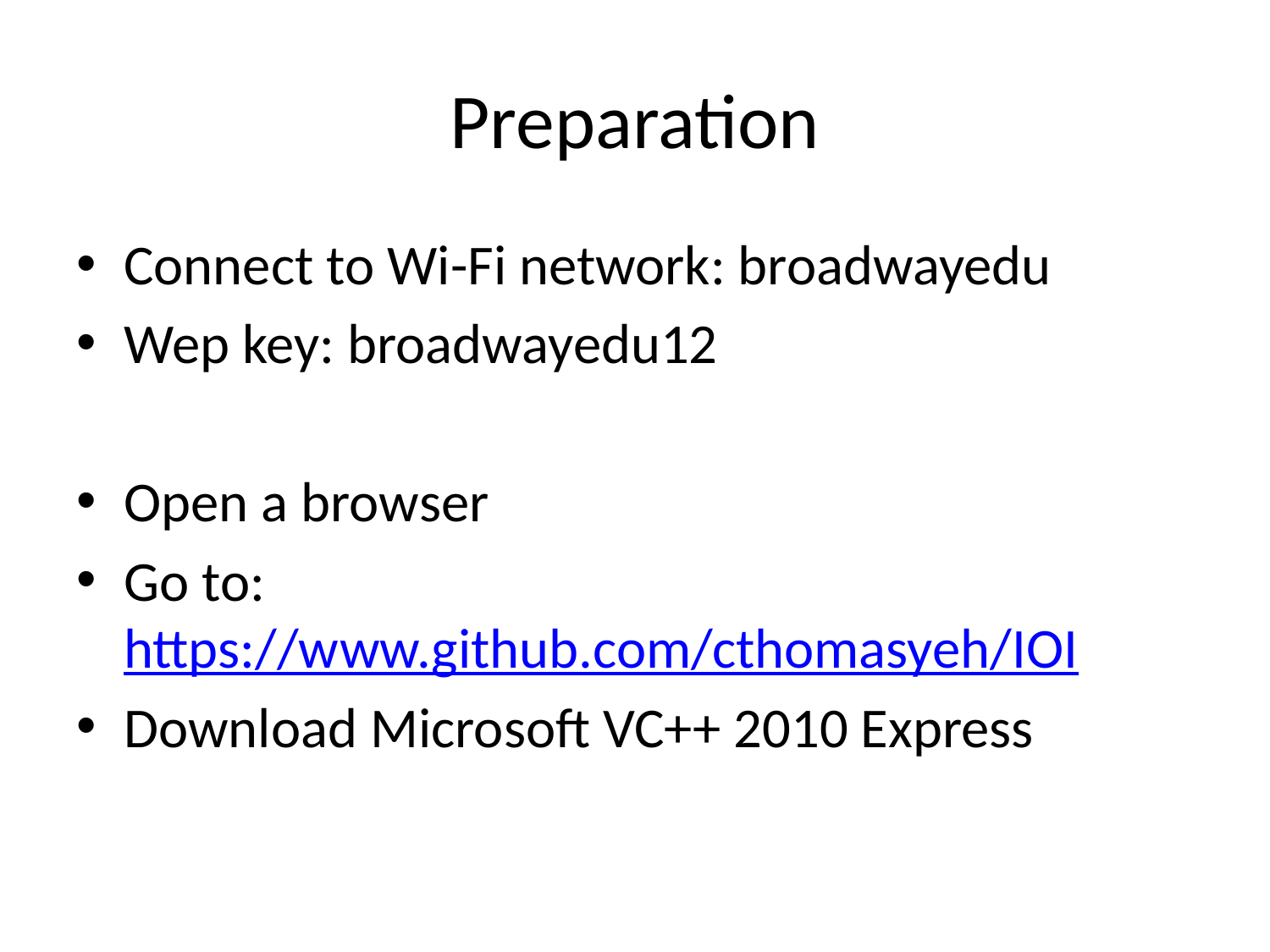

# Preparation
Connect to Wi-Fi network: broadwayedu
Wep key: broadwayedu12

Open a browser
Go to: https://www.github.com/cthomasyeh/IOI
Download Microsoft VC++ 2010 Express